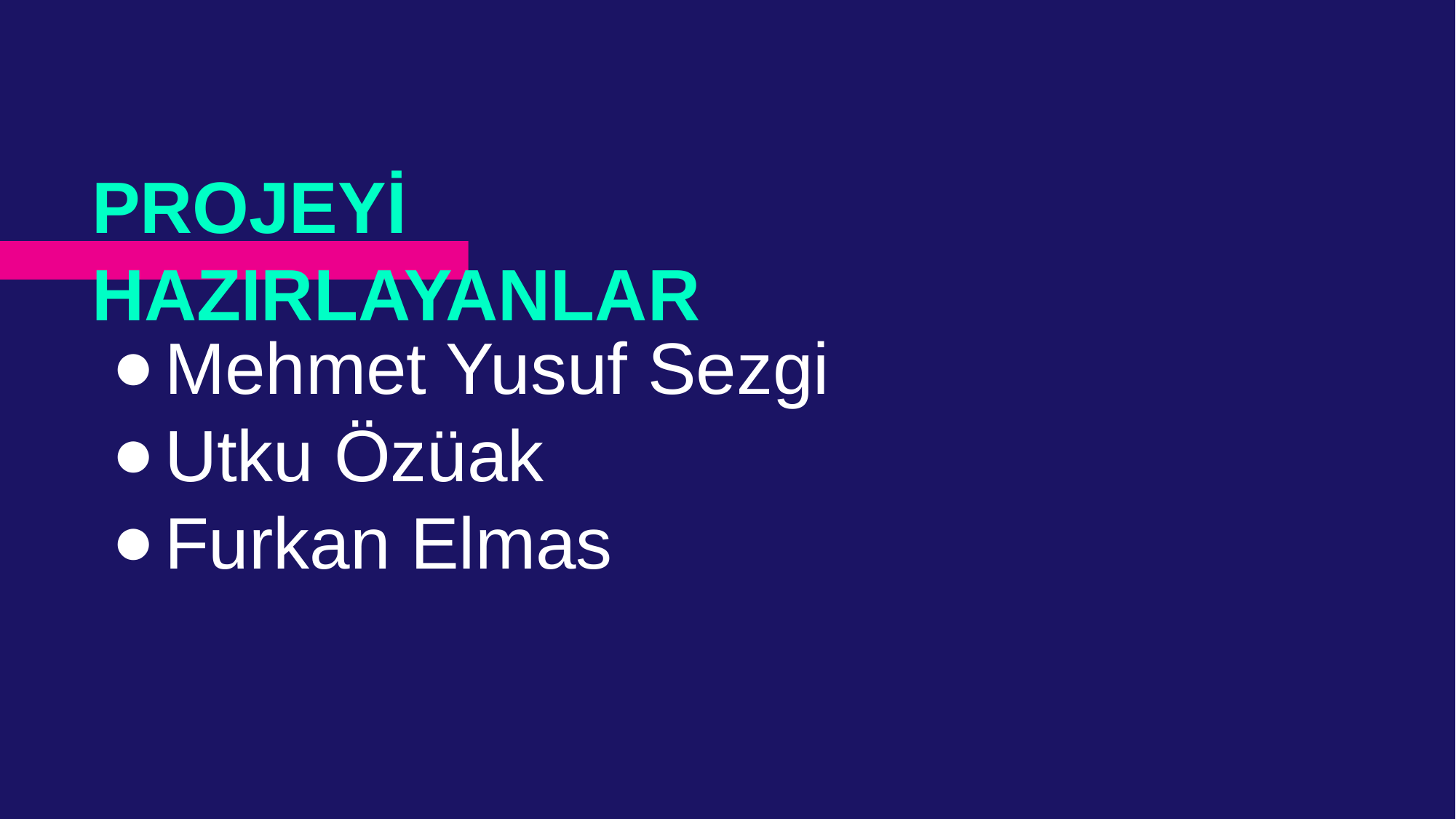

# PROJEYİ HAZIRLAYANLAR
Mehmet Yusuf Sezgi
Utku Özüak
Furkan Elmas